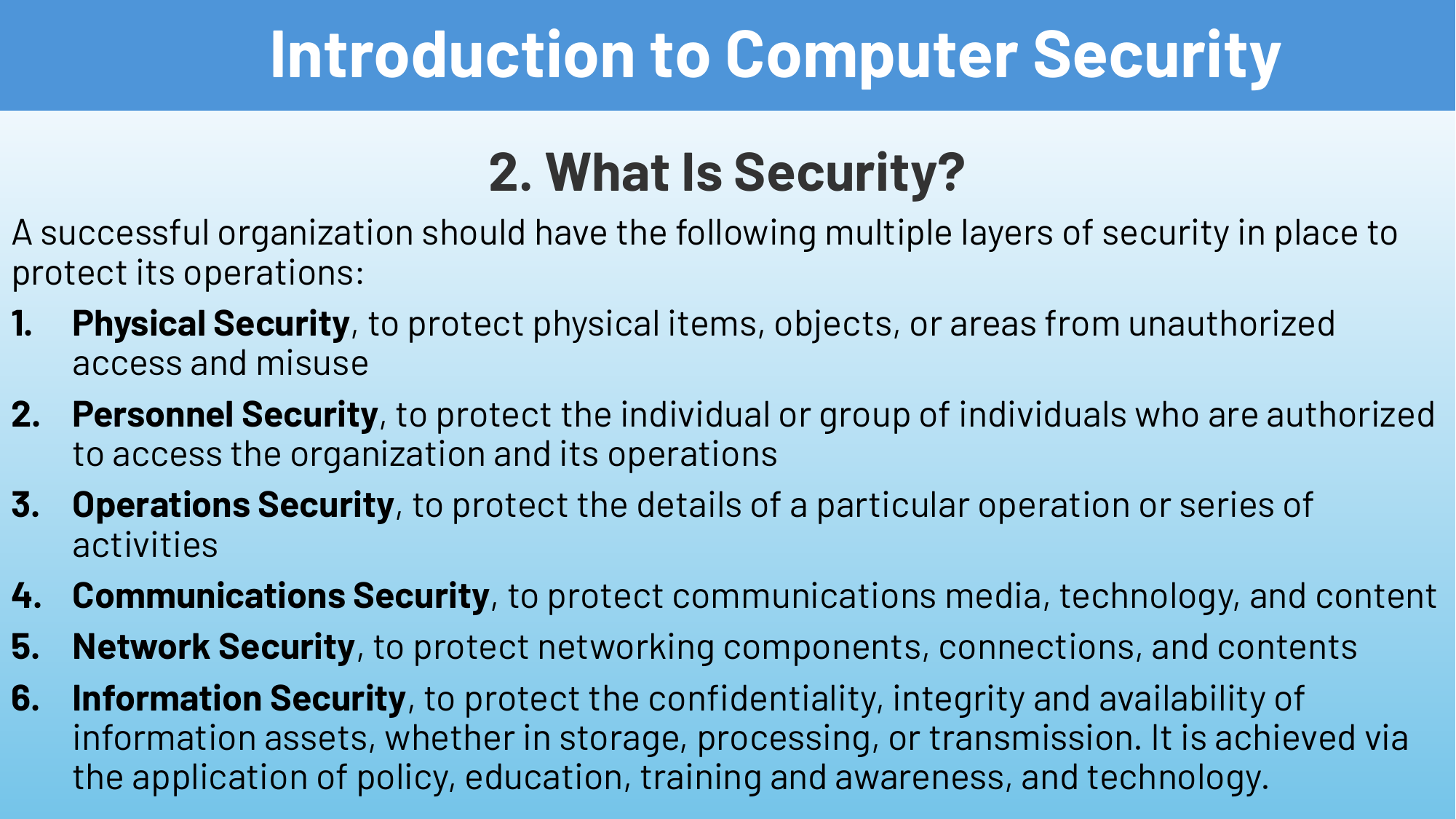

Introduction to Computer Security
2. What Is Security?
A successful organization should have the following multiple layers of security in place to protect its operations:
Physical Security, to protect physical items, objects, or areas from unauthorized access and misuse
Personnel Security, to protect the individual or group of individuals who are authorized to access the organization and its operations
Operations Security, to protect the details of a particular operation or series of activities
Communications Security, to protect communications media, technology, and content
Network Security, to protect networking components, connections, and contents
Information Security, to protect the confidentiality, integrity and availability of information assets, whether in storage, processing, or transmission. It is achieved via the application of policy, education, training and awareness, and technology.